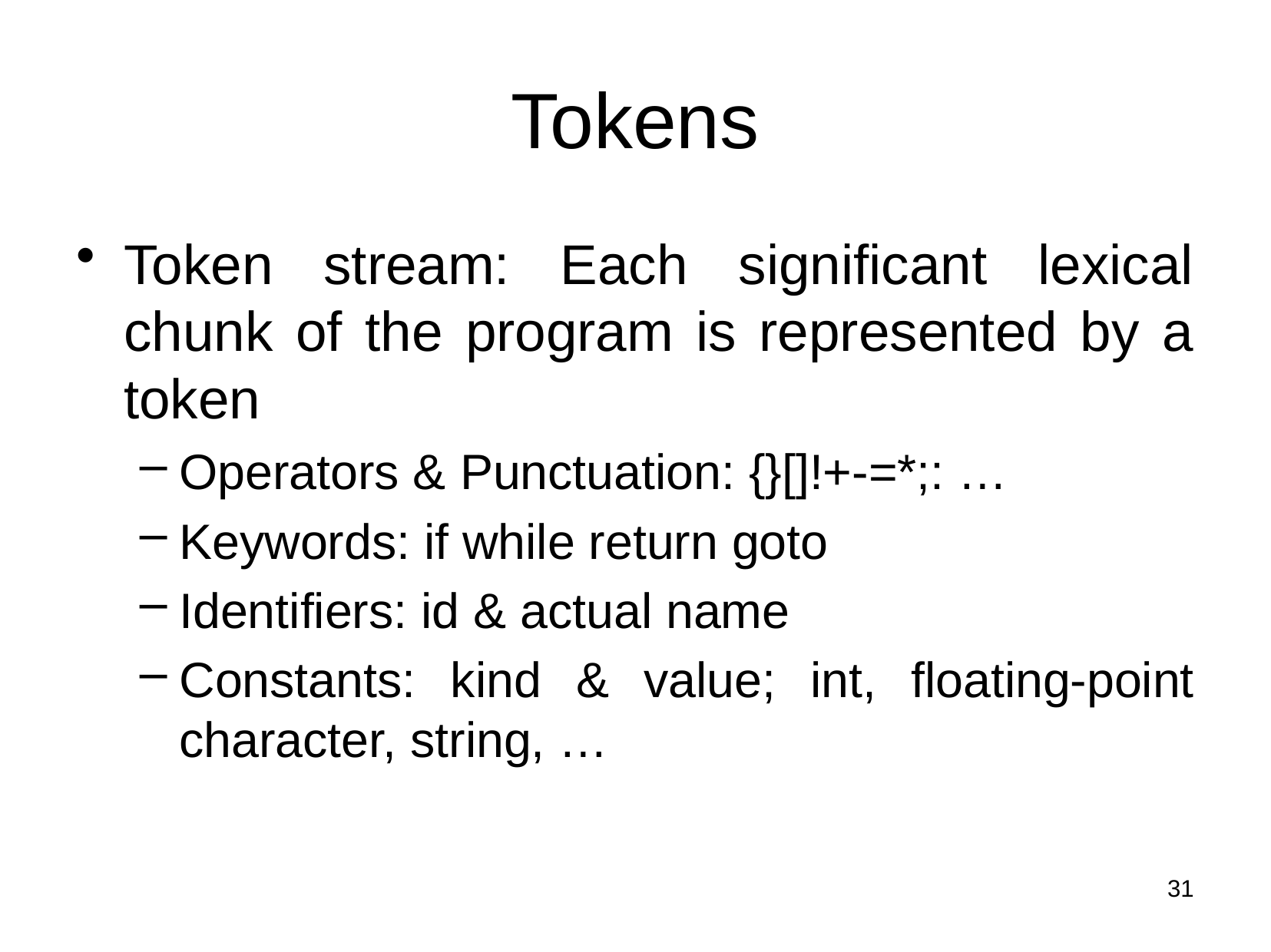

# Tokens
Token stream: Each significant lexical chunk of the program is represented by a token
Operators & Punctuation: {}[]!+-=*;: …
Keywords: if while return goto
Identifiers: id & actual name
Constants: kind & value; int, floating-point character, string, …
31